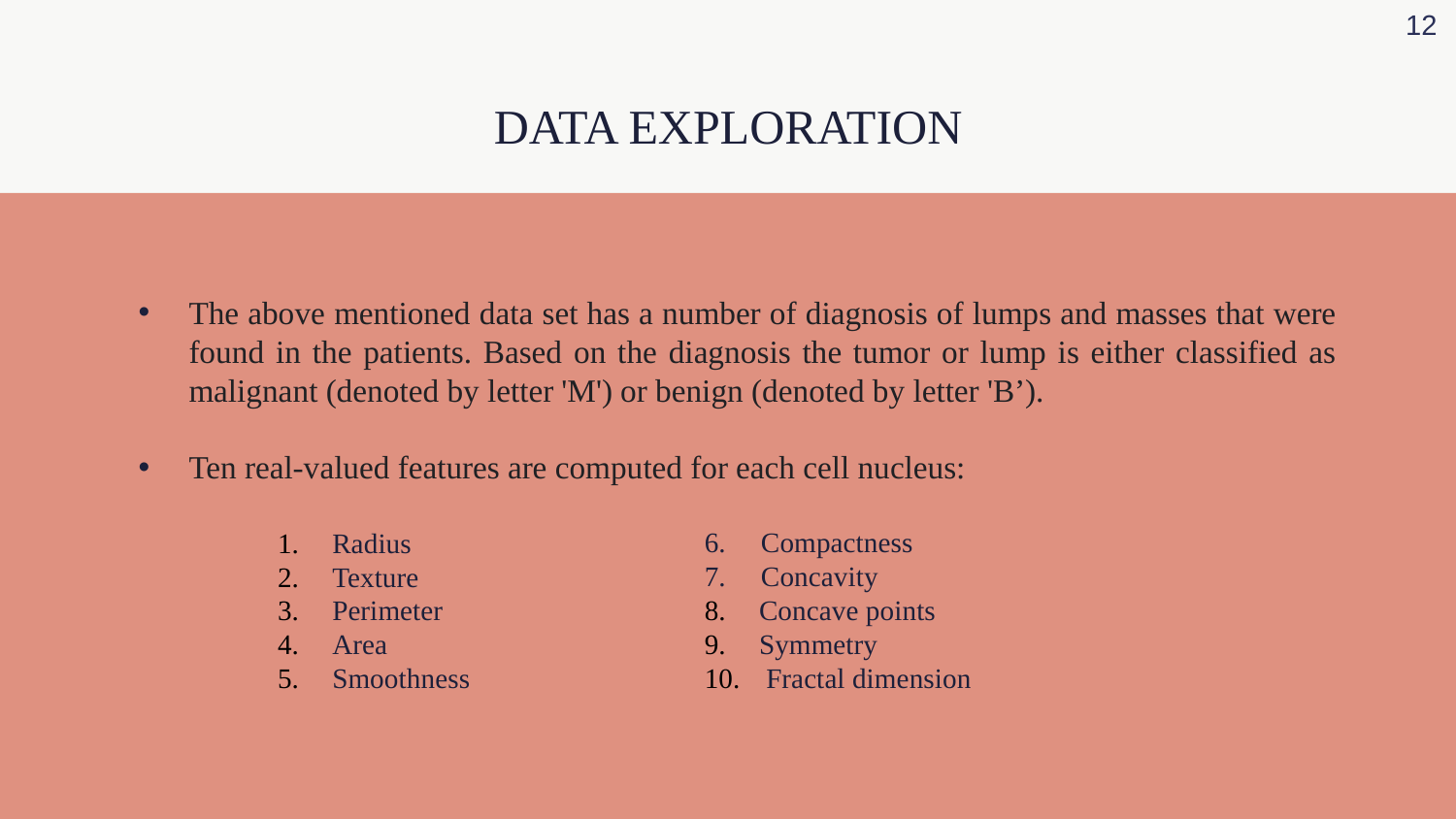

12
DATA EXPLORATION
The above mentioned data set has a number of diagnosis of lumps and masses that were found in the patients. Based on the diagnosis the tumor or lump is either classified as malignant (denoted by letter 'M') or benign (denoted by letter 'B’).

Ten real-valued features are computed for each cell nucleus:
6.     Compactness
7.     Concavity
Concave points
Symmetry
 Fractal dimension

Radius
Texture
Perimeter
Area
Smoothness